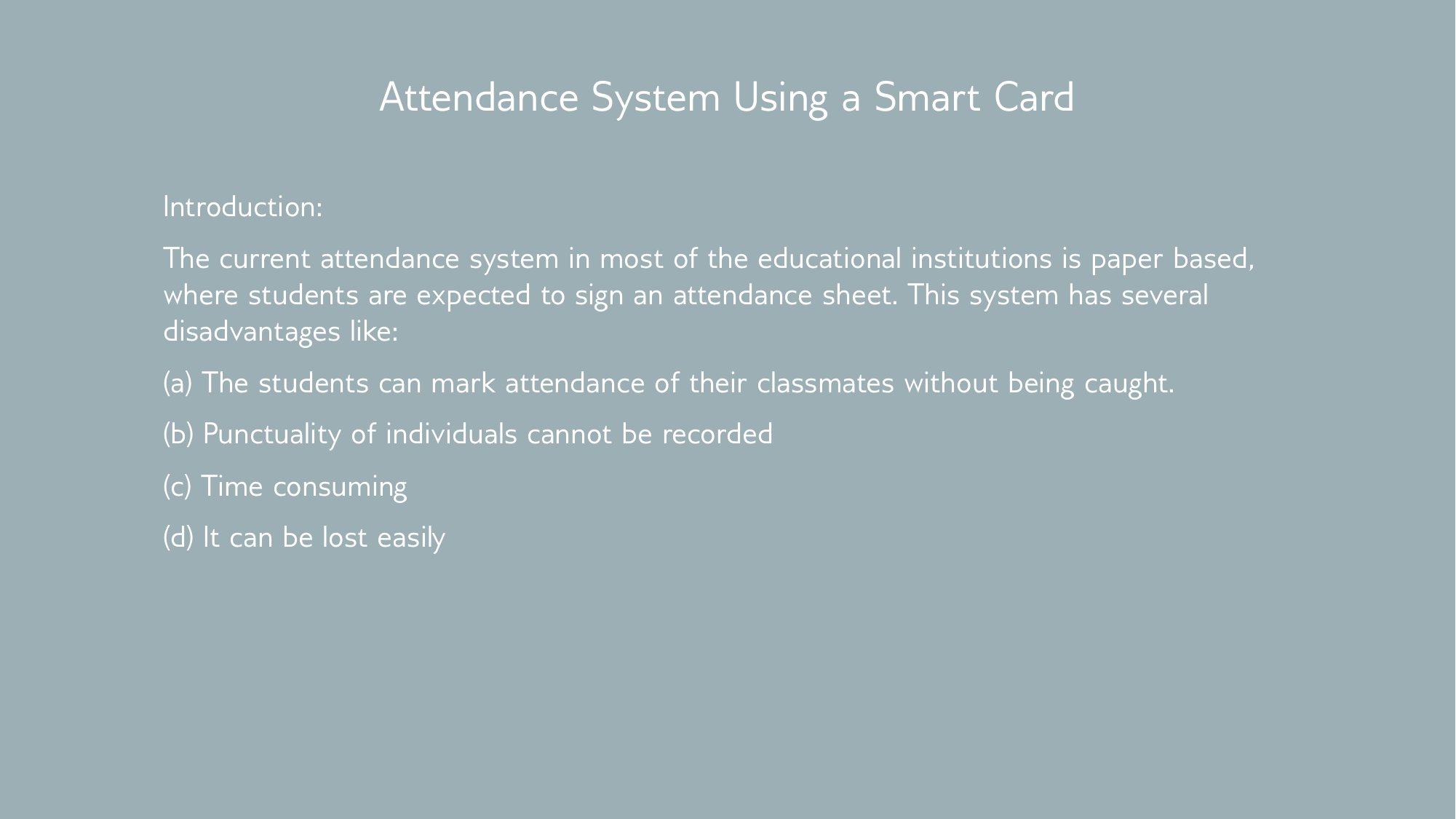

Attendance System Using a Smart Card

Introduction:
The current attendance system in most of the educational institutions is paper based, where students are expected to sign an attendance sheet. This system has several disadvantages like:
(a) The students can mark attendance of their classmates without being caught.
(b) Punctuality of individuals cannot be recorded
(c) Time consuming
(d) It can be lost easily